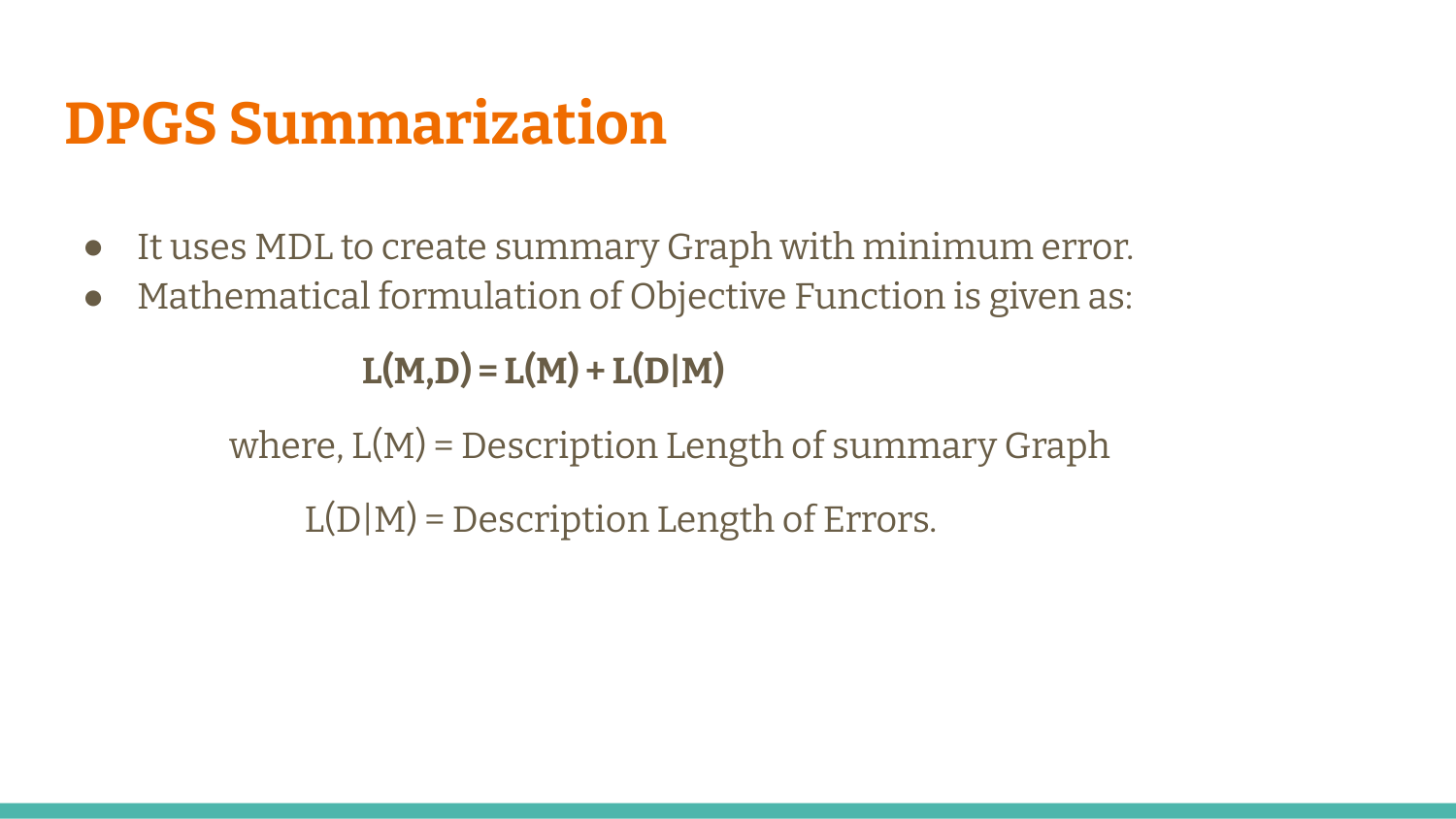

# DPGS Summarization
It uses MDL to create summary Graph with minimum error.
Mathematical formulation of Objective Function is given as:
 L(M,D) = L(M) + L(D|M)
  	   where, L(M) = Description Length of summary Graph
                                 L(D|M) = Description Length of Errors.